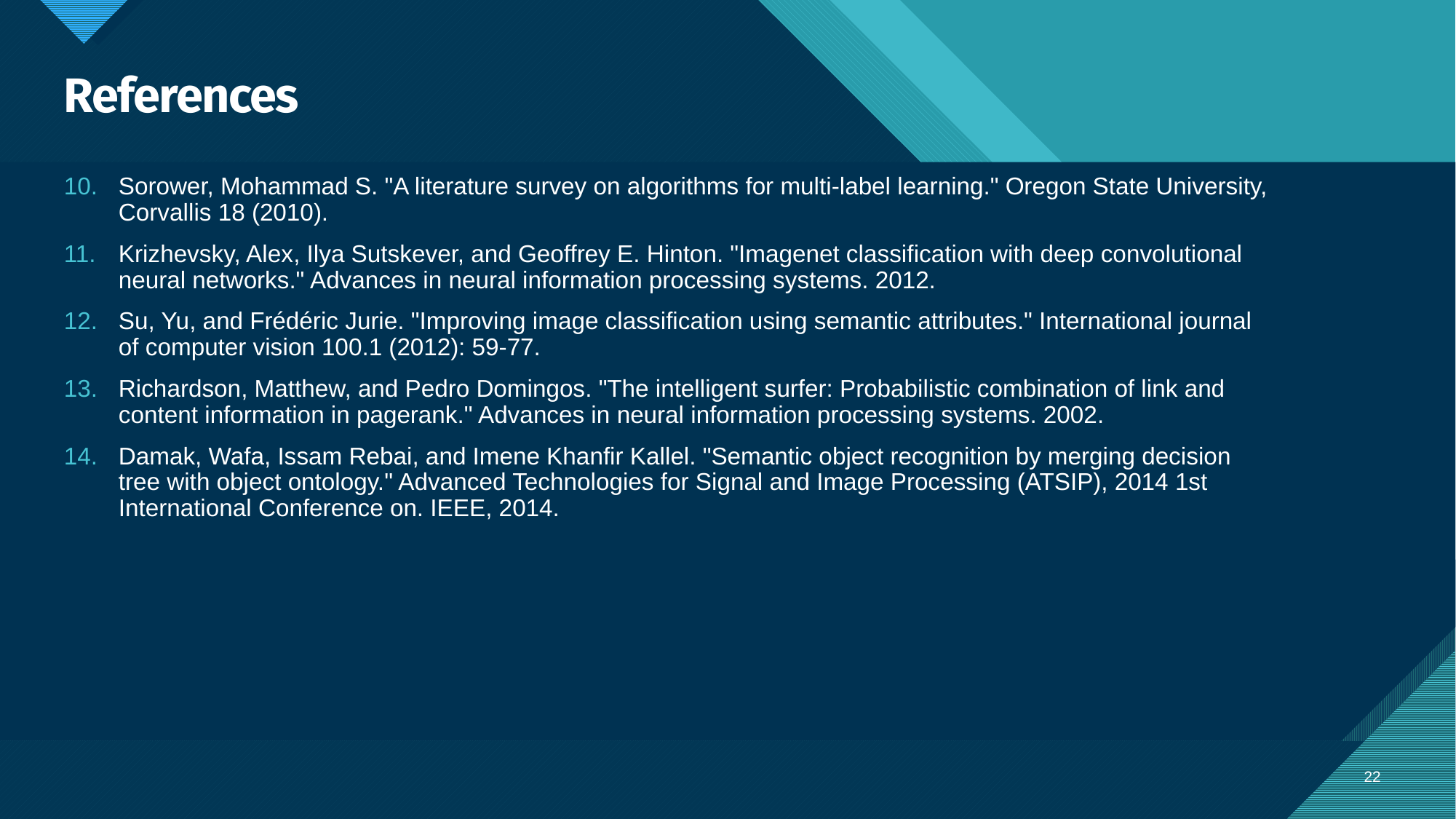

# References
Sorower, Mohammad S. "A literature survey on algorithms for multi-label learning." Oregon State University, Corvallis 18 (2010).
Krizhevsky, Alex, Ilya Sutskever, and Geoffrey E. Hinton. "Imagenet classification with deep convolutional neural networks." Advances in neural information processing systems. 2012.
Su, Yu, and Frédéric Jurie. "Improving image classification using semantic attributes." International journal of computer vision 100.1 (2012): 59-77.
Richardson, Matthew, and Pedro Domingos. "The intelligent surfer: Probabilistic combination of link and content information in pagerank." Advances in neural information processing systems. 2002.
Damak, Wafa, Issam Rebai, and Imene Khanfir Kallel. "Semantic object recognition by merging decision tree with object ontology." Advanced Technologies for Signal and Image Processing (ATSIP), 2014 1st International Conference on. IEEE, 2014.

22